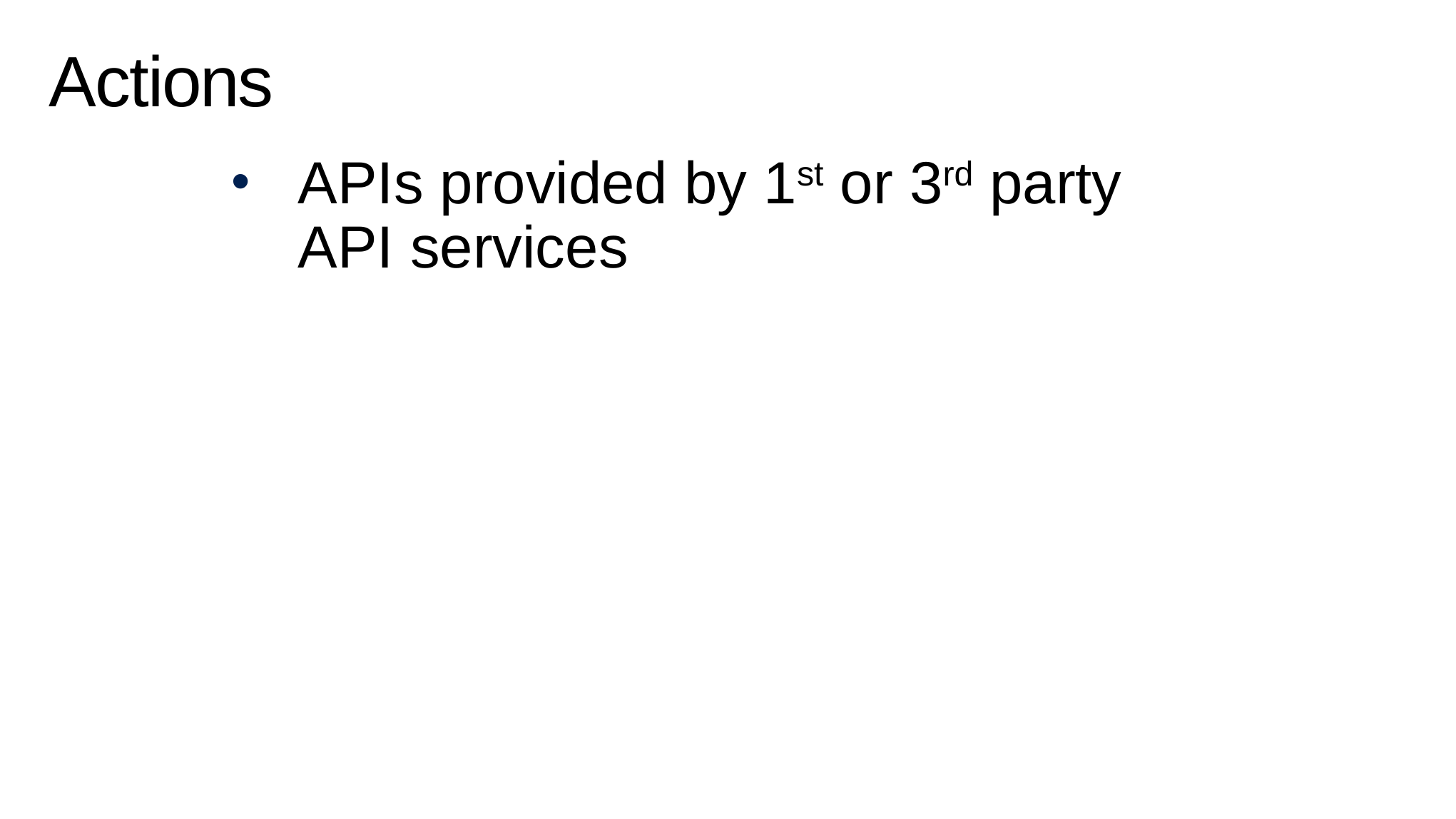

# Actions
APIs provided by 1st or 3rd party API services